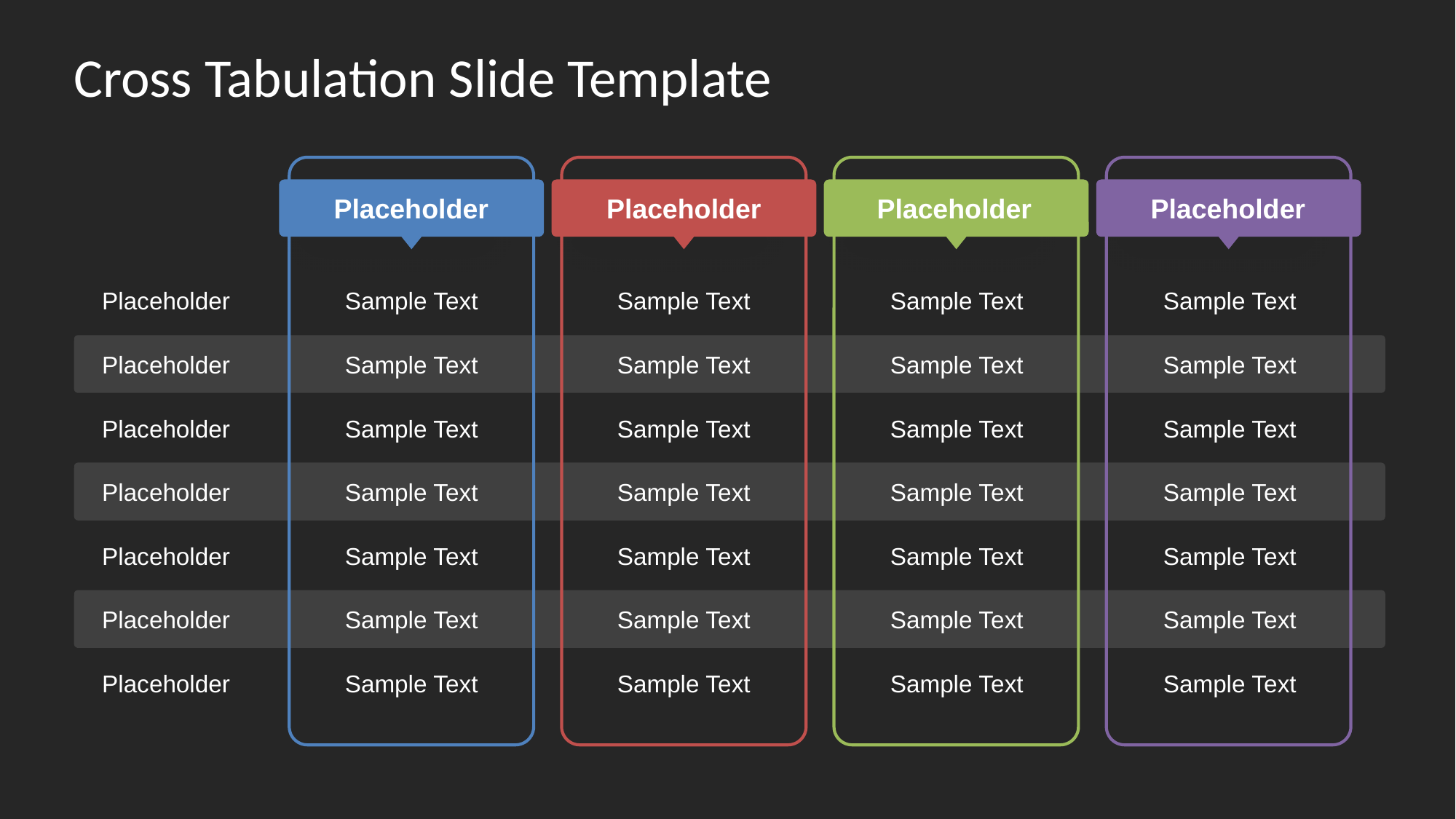

# Cross Tabulation Slide Template

Placeholder
Placeholder
Placeholder
Placeholder

Placeholder
Sample Text
Sample Text
Sample Text
Sample Text

Placeholder
Sample Text
Sample Text
Sample Text
Sample Text

Placeholder
Sample Text
Sample Text
Sample Text
Sample Text

Placeholder
Sample Text
Sample Text
Sample Text
Sample Text

Placeholder
Sample Text
Sample Text
Sample Text
Sample Text

Placeholder
Sample Text
Sample Text
Sample Text
Sample Text

Placeholder
Sample Text
Sample Text
Sample Text
Sample Text